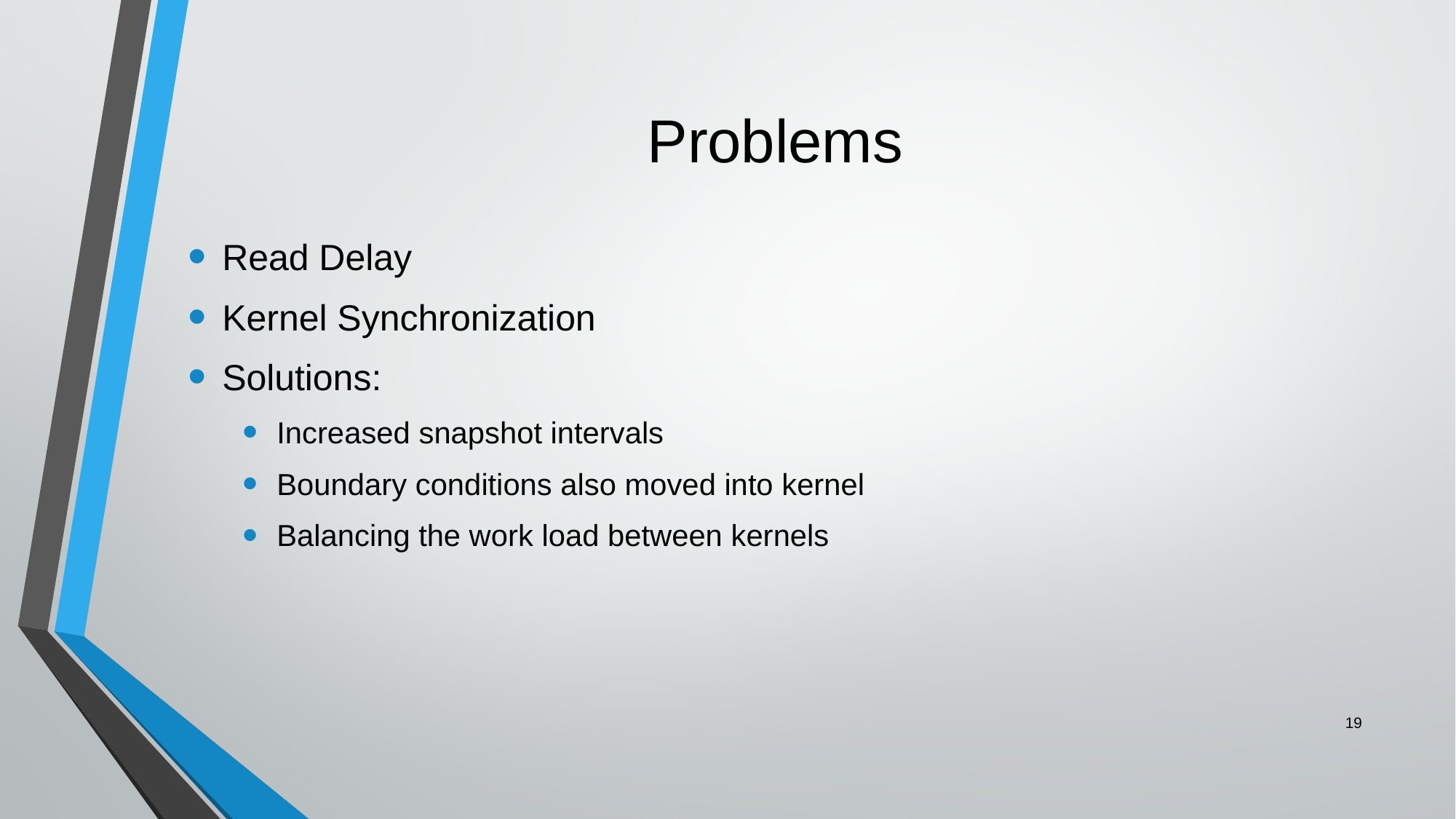

# Problems
Read Delay
Kernel Synchronization
Solutions:
Increased snapshot intervals
Boundary conditions also moved into kernel
Balancing the work load between kernels

19